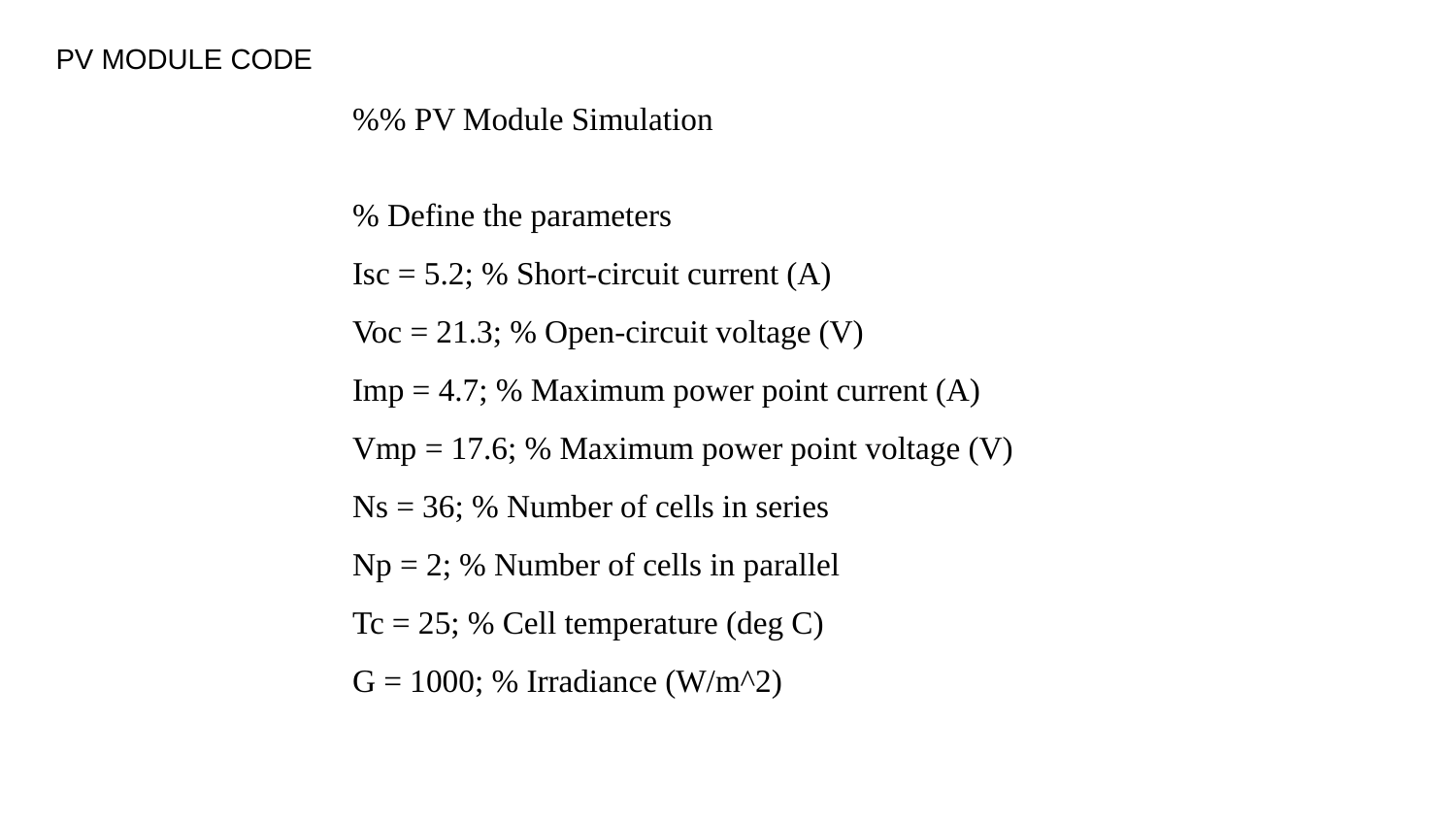

PV MODULE CODE
%% PV Module Simulation
% Define the parameters
Isc = 5.2; % Short-circuit current (A)
Voc = 21.3; % Open-circuit voltage (V)
Imp = 4.7; % Maximum power point current (A)
Vmp = 17.6; % Maximum power point voltage (V)
Ns = 36; % Number of cells in series
Np = 2; % Number of cells in parallel
Tc = 25; % Cell temperature (deg C)
G = 1000; % Irradiance (W/m^2)

14